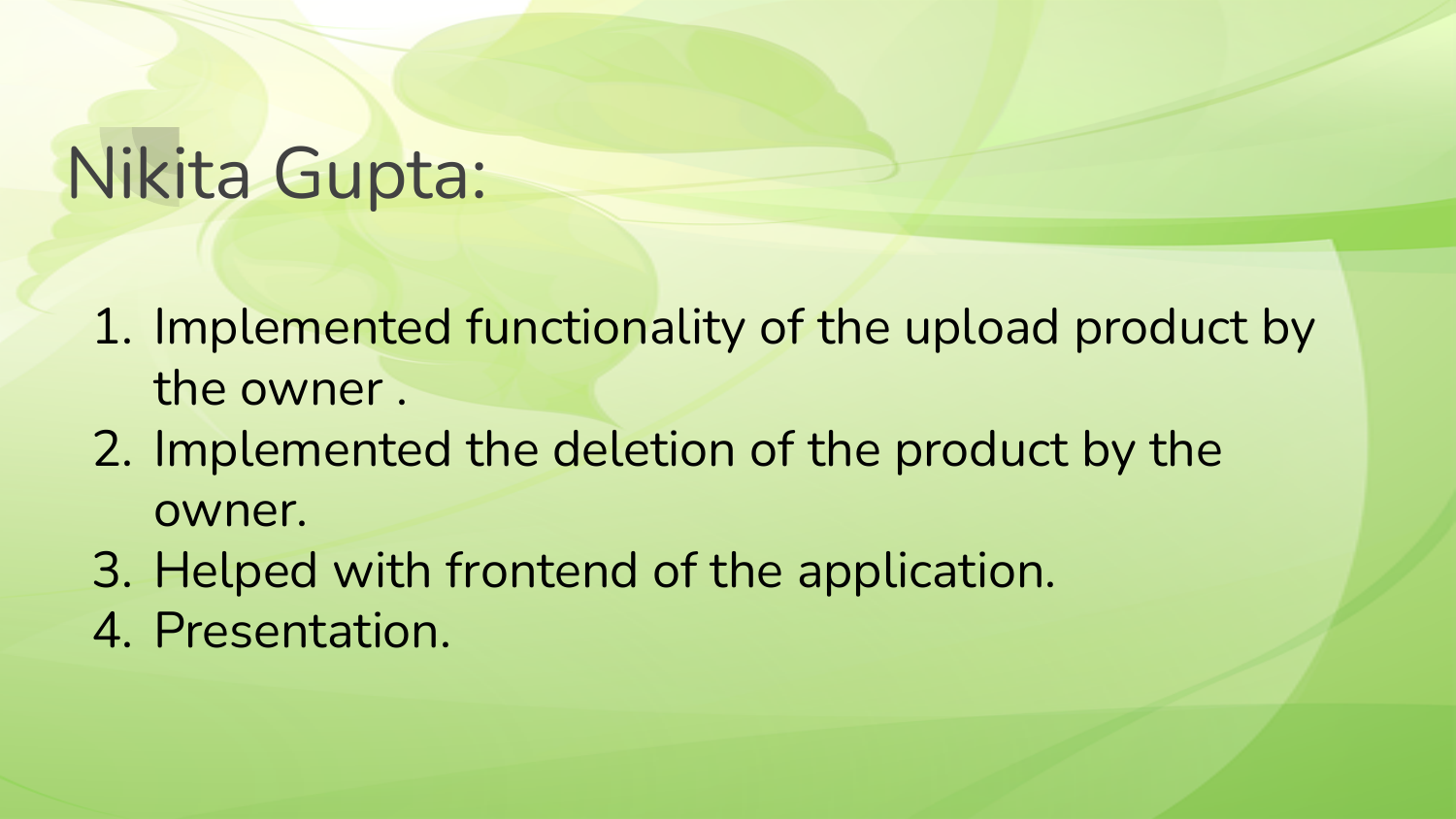

Nikita Gupta:
Implemented functionality of the upload product by the owner .
Implemented the deletion of the product by the owner.
Helped with frontend of the application.
Presentation.